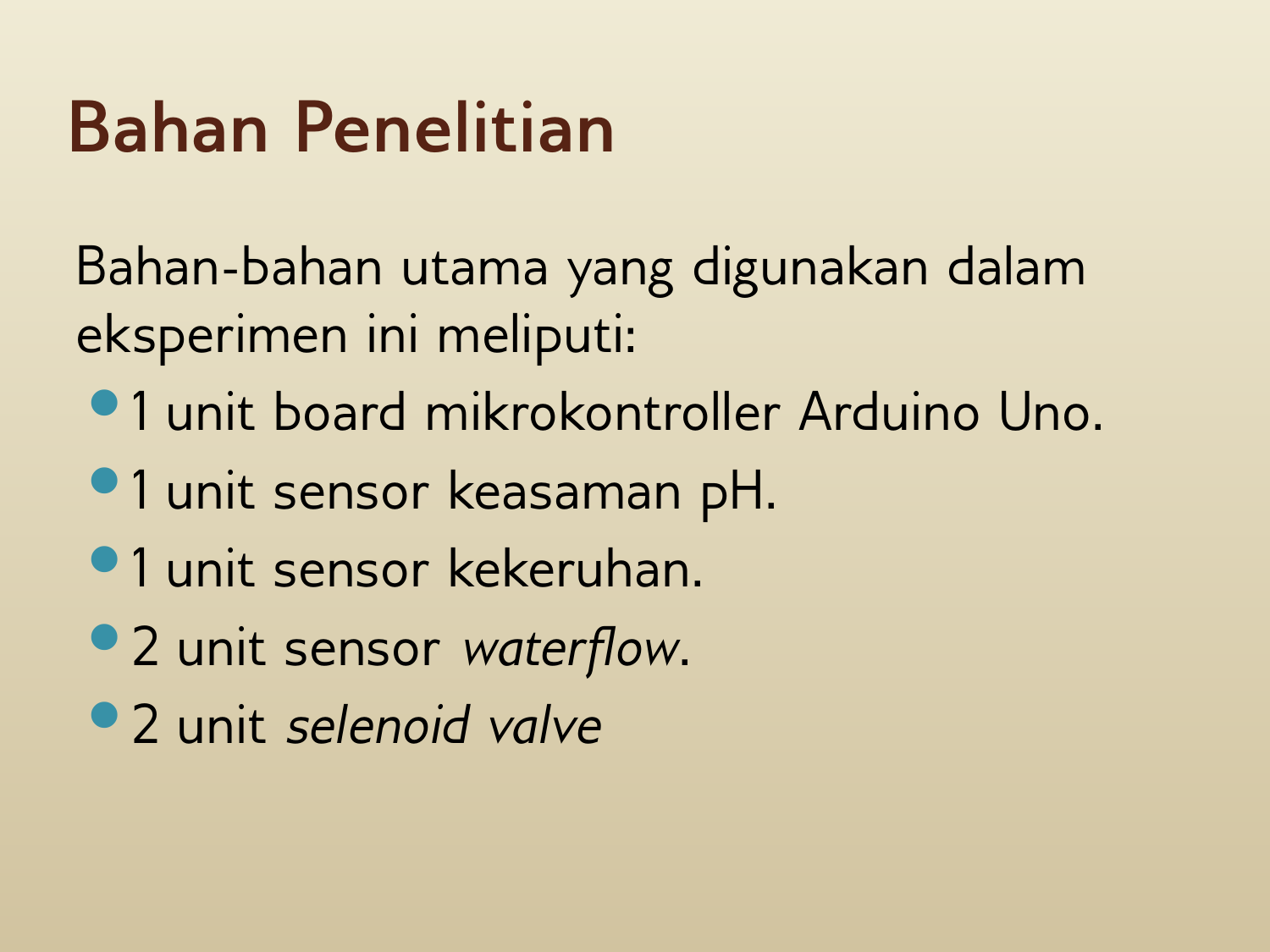

# Bahan Penelitian
Bahan-bahan utama yang digunakan dalam eksperimen ini meliputi:
1 unit board mikrokontroller Arduino Uno.
1 unit sensor keasaman pH.
1 unit sensor kekeruhan.
2 unit sensor waterflow.
2 unit selenoid valve